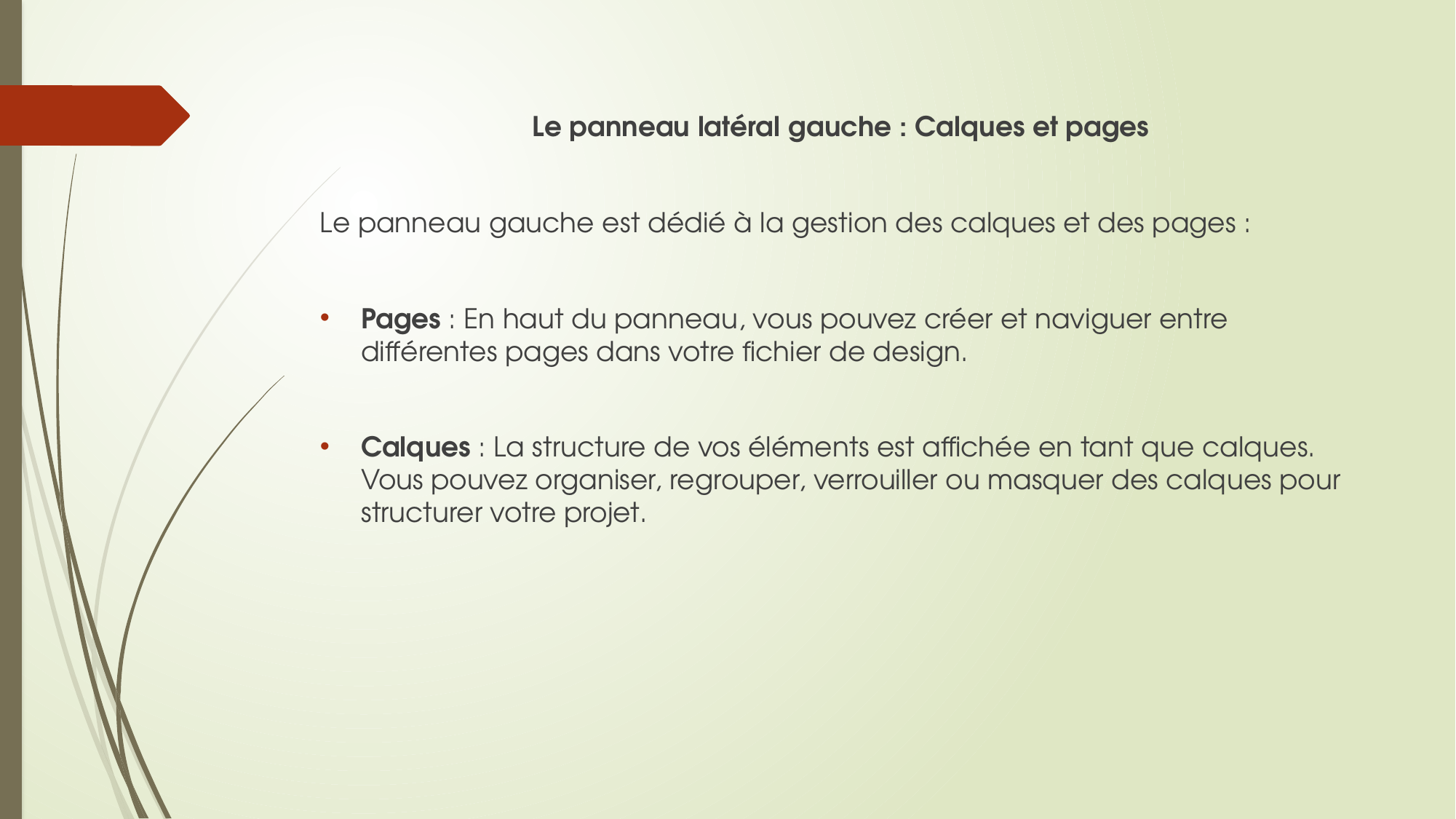

Le panneau latéral gauche : Calques et pages

Le panneau gauche est dédié à la gestion des calques et des pages :

Pages : En haut du panneau, vous pouvez créer et naviguer entre différentes pages dans votre fichier de design.

Calques : La structure de vos éléments est affichée en tant que calques. Vous pouvez organiser, regrouper, verrouiller ou masquer des calques pour structurer votre projet.